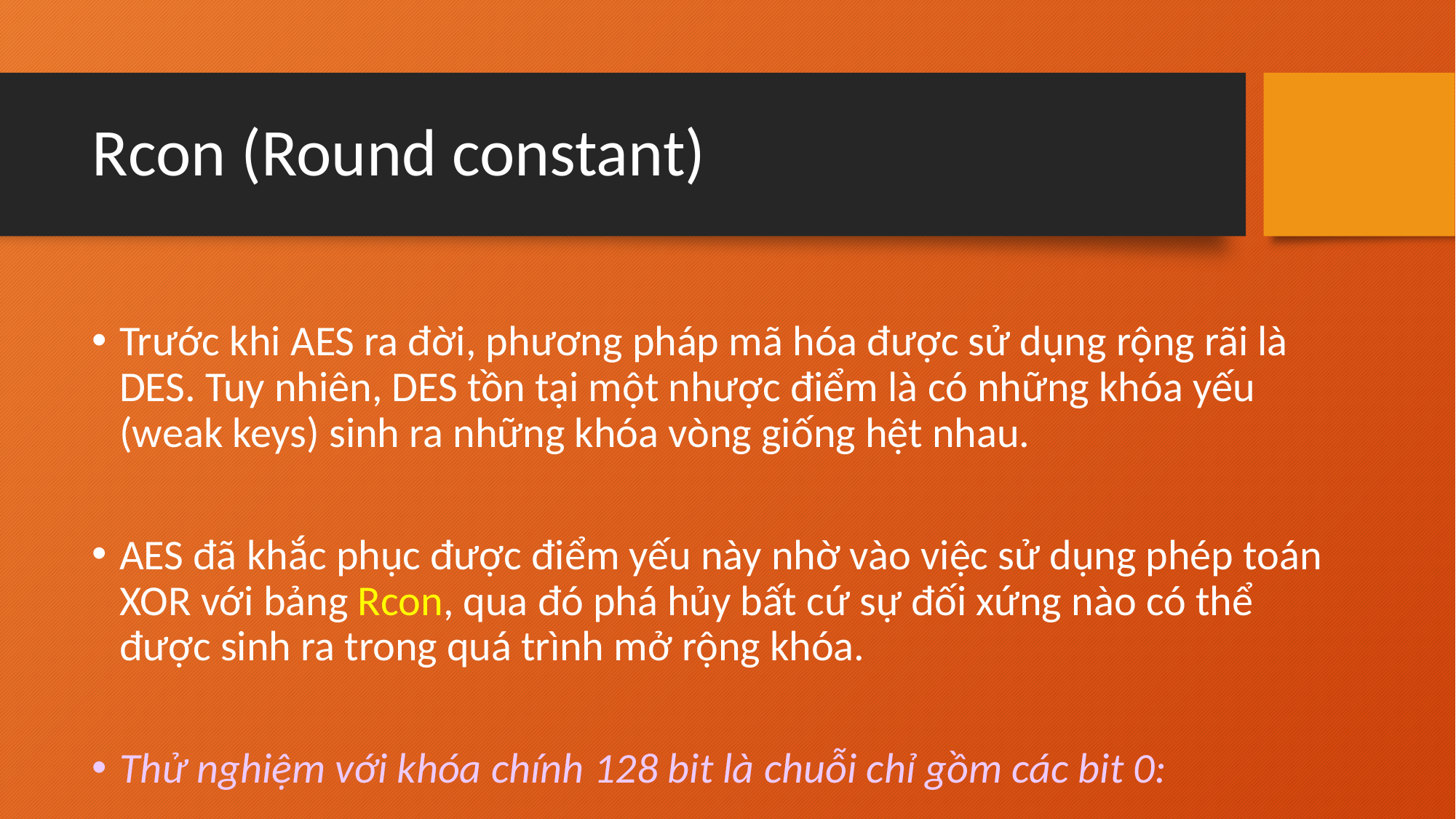

# Rcon (Round constant)

Trước khi AES ra đời, phương pháp mã hóa được sử dụng rộng rãi là DES. Tuy nhiên, DES tồn tại một nhược điểm là có những khóa yếu (weak keys) sinh ra những khóa vòng giống hệt nhau.

AES đã khắc phục được điểm yếu này nhờ vào việc sử dụng phép toán XOR với bảng Rcon, qua đó phá hủy bất cứ sự đối xứng nào có thể được sinh ra trong quá trình mở rộng khóa.

Thử nghiệm với khóa chính 128 bit là chuỗi chỉ gồm các bit 0: